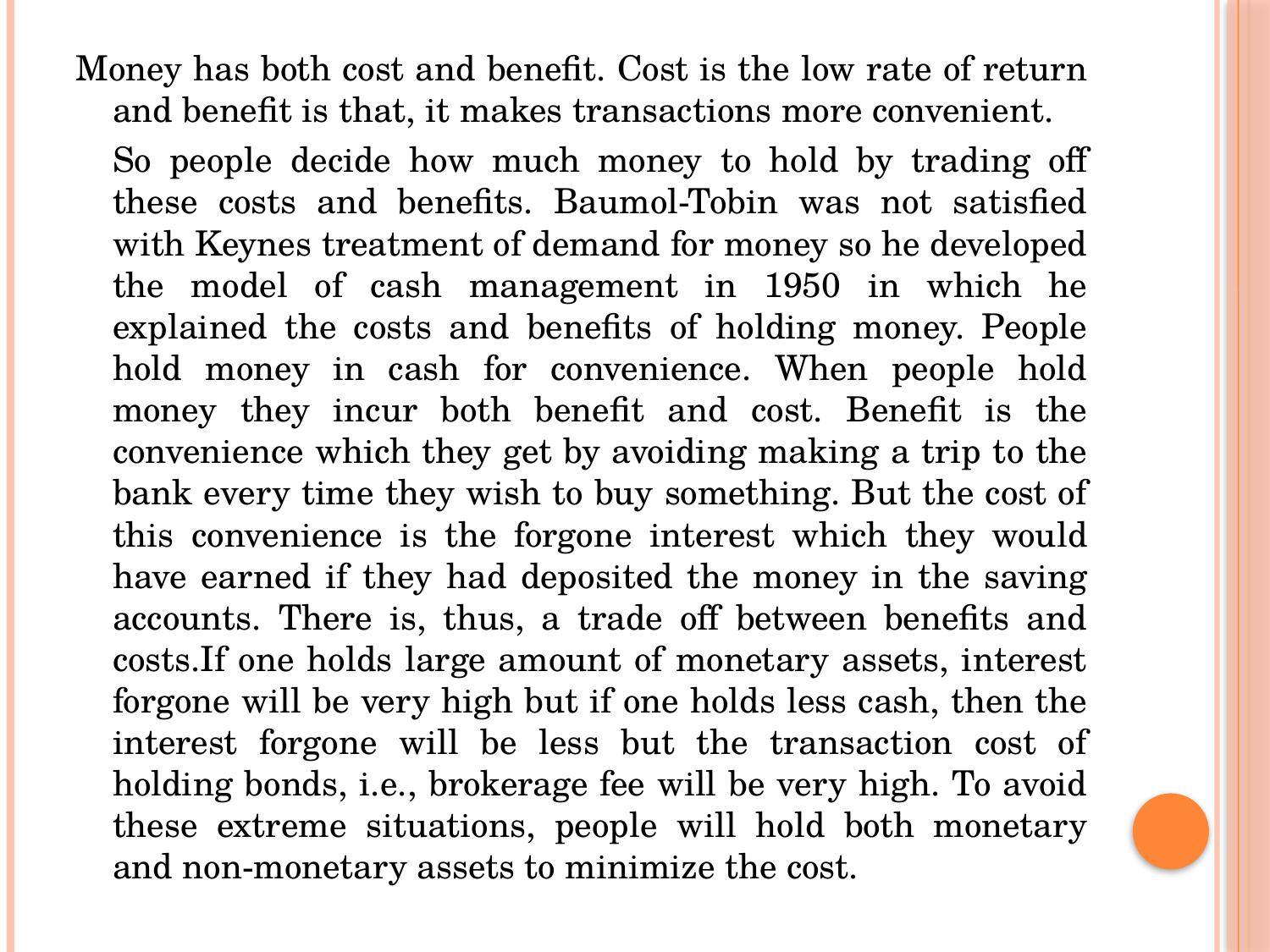

Money has both cost and benefit. Cost is the low rate of return and benefit is that, it makes transactions more convenient.
	So people decide how much money to hold by trading off these costs and benefits. Baumol-Tobin was not satisfied with Keynes treatment of demand for money so he developed the model of cash management in 1950 in which he explained the costs and benefits of holding money. People hold money in cash for convenience. When people hold money they incur both benefit and cost. Benefit is the convenience which they get by avoiding making a trip to the bank every time they wish to buy something. But the cost of this convenience is the forgone interest which they would have earned if they had deposited the money in the saving accounts. There is, thus, a trade off between benefits and costs.If one holds large amount of monetary assets, interest forgone will be very high but if one holds less cash, then the interest forgone will be less but the transaction cost of holding bonds, i.e., brokerage fee will be very high. To avoid these extreme situations, people will hold both monetary and non-monetary assets to minimize the cost.